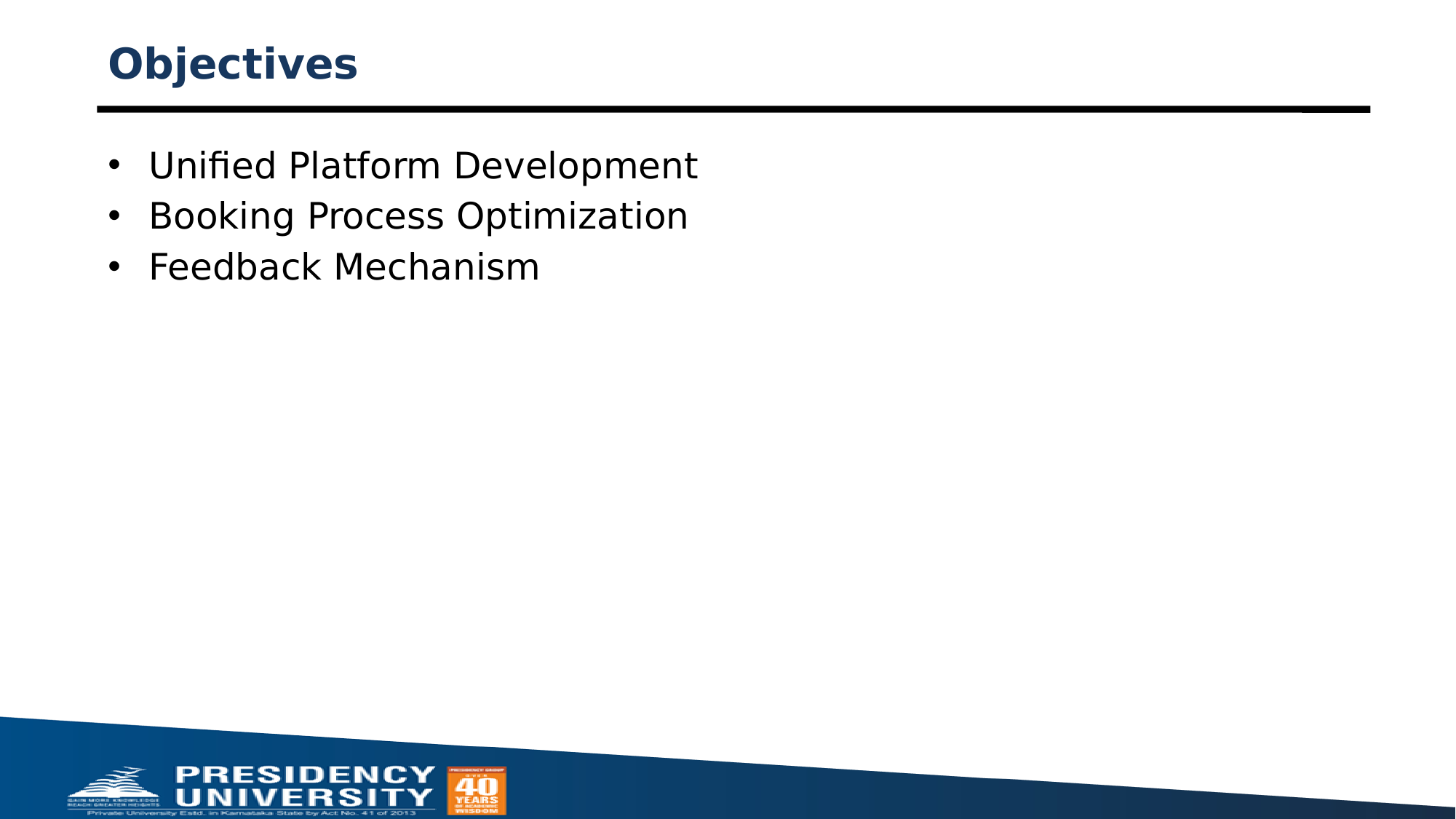

# Objectives
Unified Platform Development
Booking Process Optimization
Feedback Mechanism